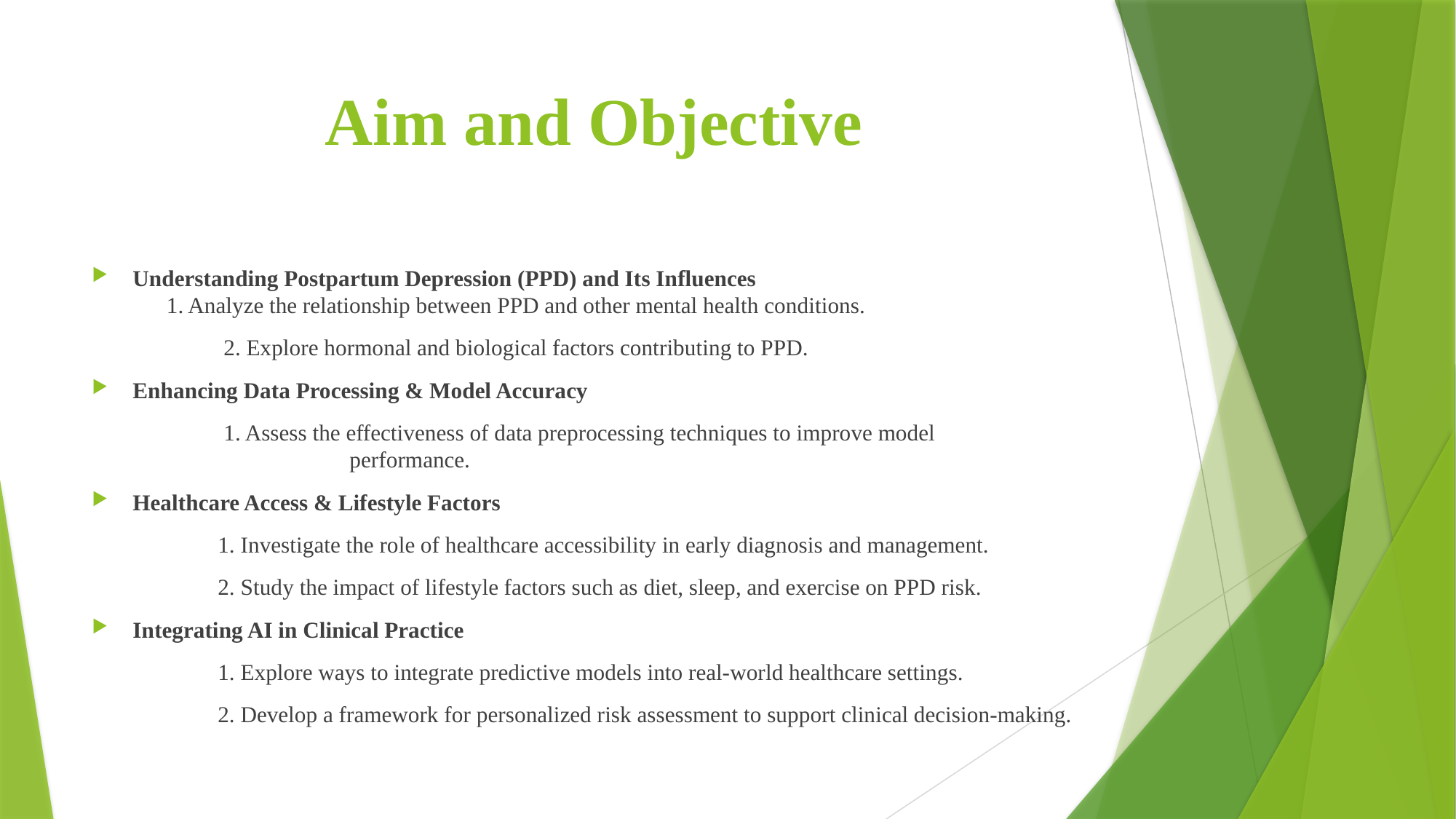

# Aim and Objective
Understanding Postpartum Depression (PPD) and Its Influences
      1. Analyze the relationship between PPD and other mental health conditions.
	    2. Explore hormonal and biological factors contributing to PPD.
Enhancing Data Processing & Model Accuracy
	    1. Assess the effectiveness of data preprocessing techniques to improve model   			        	       performance.
Healthcare Access & Lifestyle Factors
	   1. Investigate the role of healthcare accessibility in early diagnosis and management.
	   2. Study the impact of lifestyle factors such as diet, sleep, and exercise on PPD risk.
Integrating AI in Clinical Practice
	   1. Explore ways to integrate predictive models into real-world healthcare settings.
	   2. Develop a framework for personalized risk assessment to support clinical decision-making.